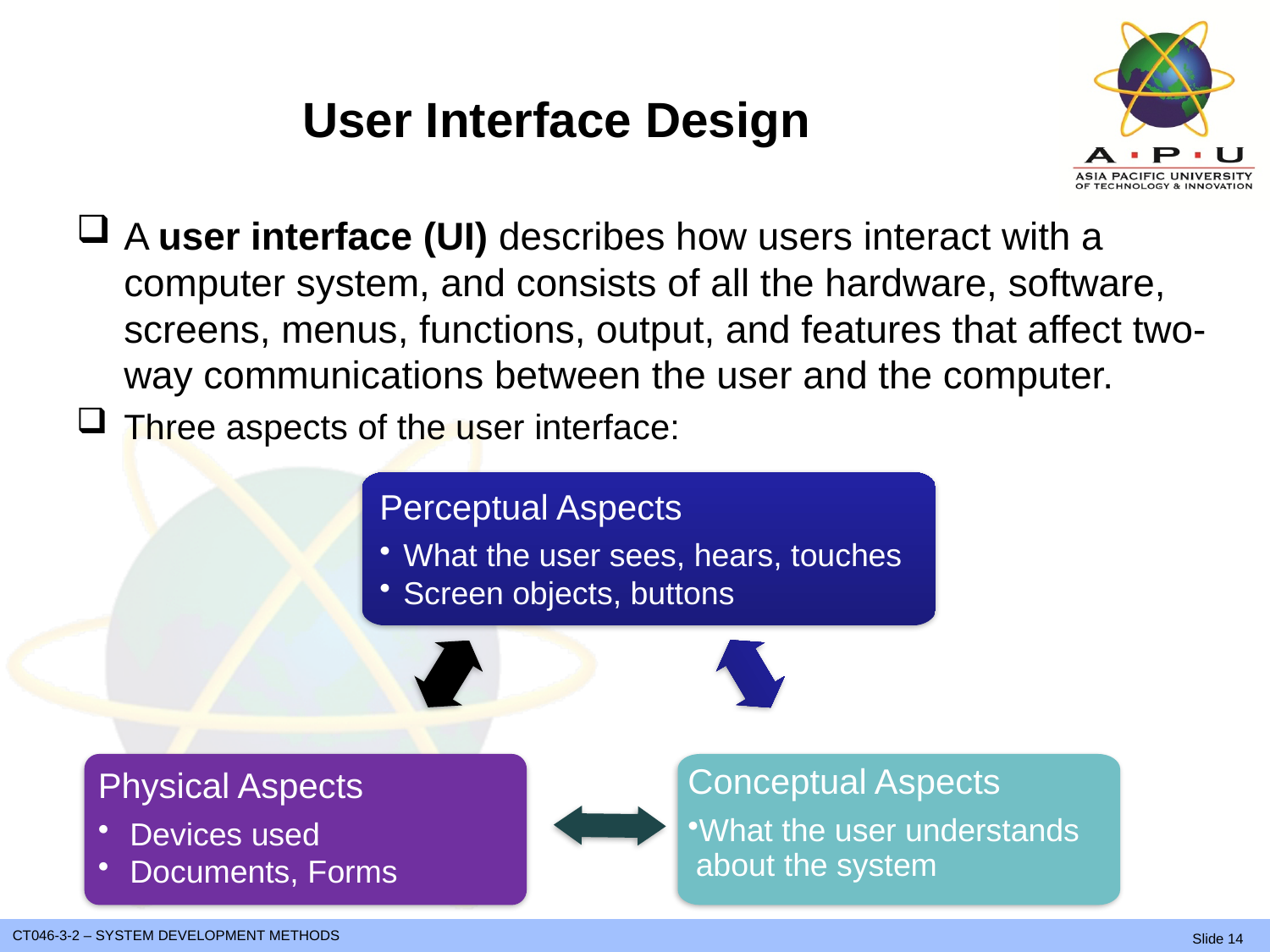

# User Interface Design
A user interface (UI) describes how users interact with a computer system, and consists of all the hardware, software, screens, menus, functions, output, and features that affect two-way communications between the user and the computer.
Three aspects of the user interface:

Perceptual Aspects
What the user sees, hears, touches
Screen objects, buttons

Conceptual Aspects
What the user understands about the system
Physical Aspects
Devices used
Documents, Forms